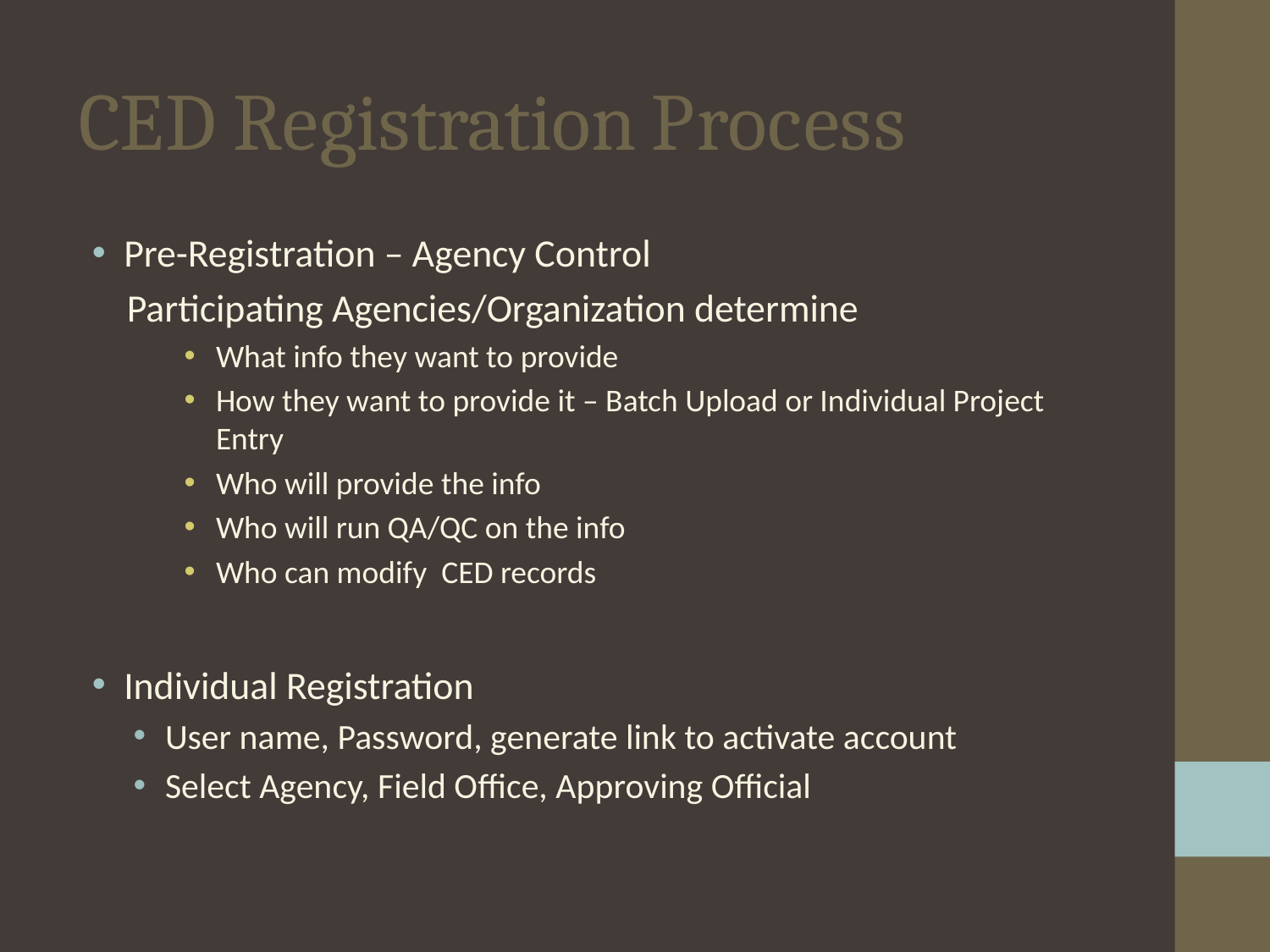

# CED Registration Process
Pre-Registration – Agency Control
    Participating Agencies/Organization determine
What info they want to provide
How they want to provide it – Batch Upload or Individual Project Entry
Who will provide the info
Who will run QA/QC on the info
Who can modify  CED records

Individual Registration
User name, Password, generate link to activate account
Select Agency, Field Office, Approving Official